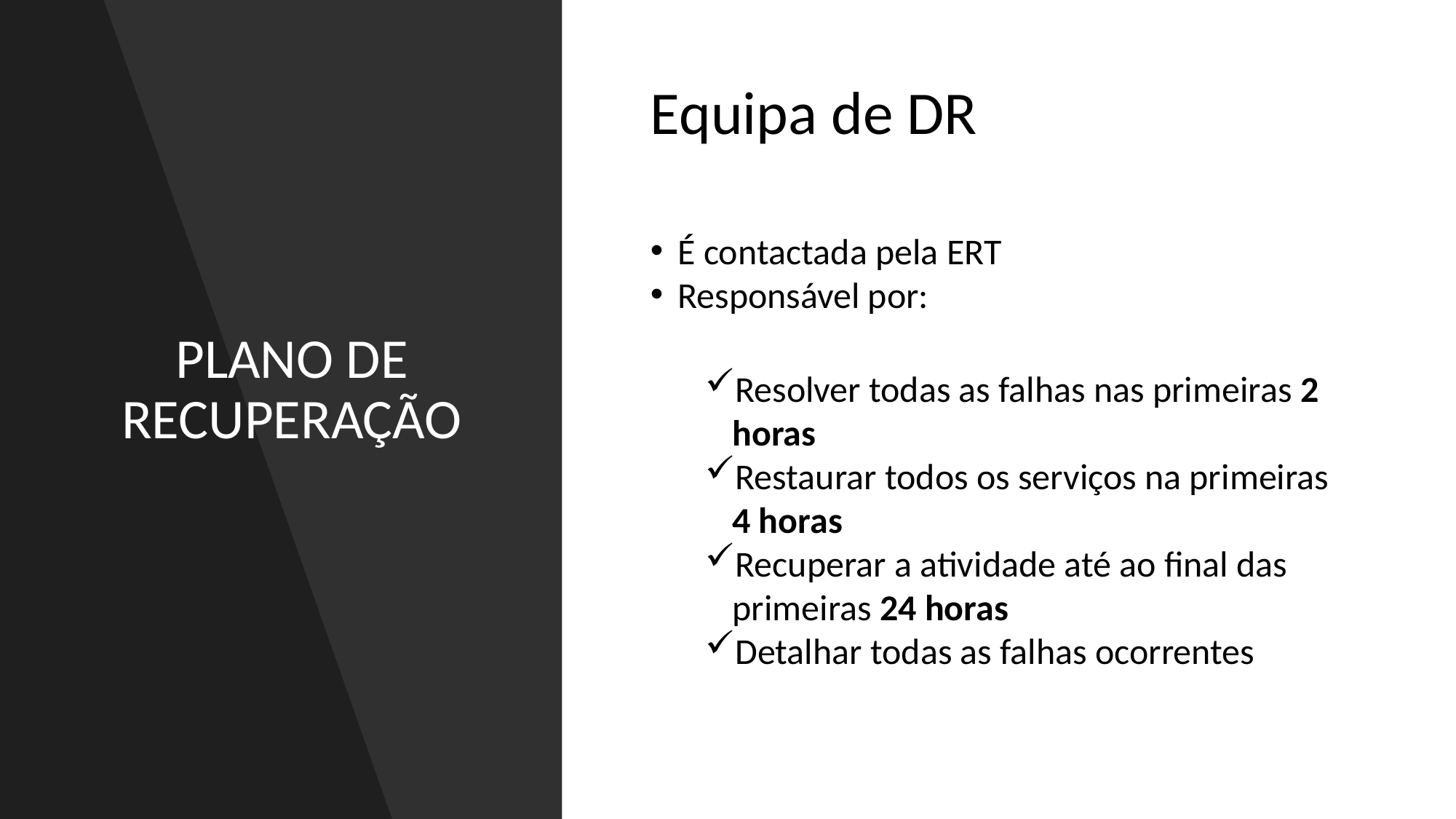

# PLANO DE RECUPERAÇÃO
Equipa de DR

É contactada pela ERT
Responsável por:

Resolver todas as falhas nas primeiras 2 horas
Restaurar todos os serviços na primeiras 4 horas
Recuperar a atividade até ao final das primeiras 24 horas
Detalhar todas as falhas ocorrentes